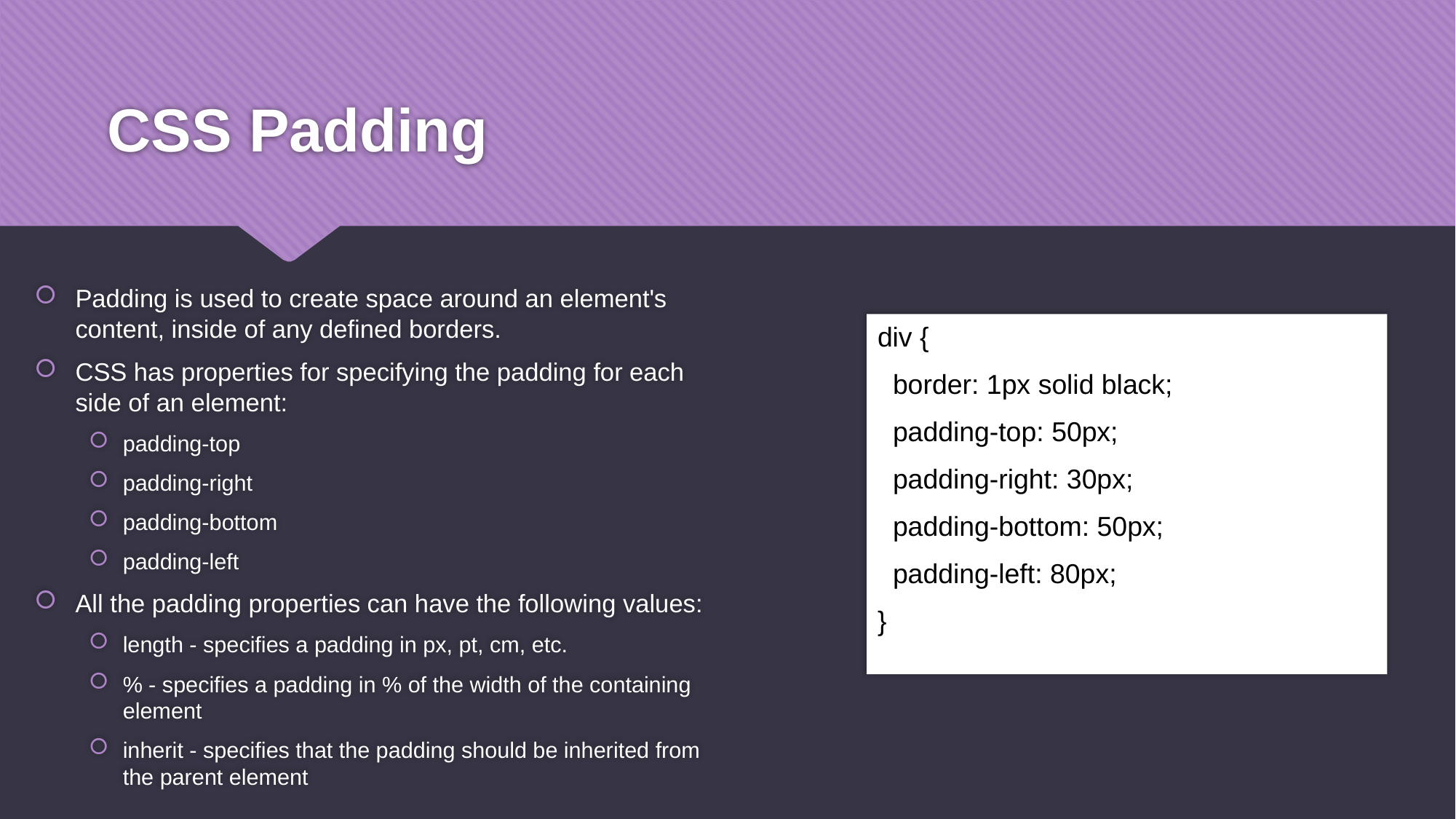

# CSS Padding
Padding is used to create space around an element's content, inside of any defined borders.
CSS has properties for specifying the padding for each side of an element:
padding-top
padding-right
padding-bottom
padding-left
All the padding properties can have the following values:
length - specifies a padding in px, pt, cm, etc.
% - specifies a padding in % of the width of the containing element
inherit - specifies that the padding should be inherited from the parent element
div {
  border: 1px solid black;
  padding-top: 50px;
  padding-right: 30px;
  padding-bottom: 50px;
  padding-left: 80px;
}